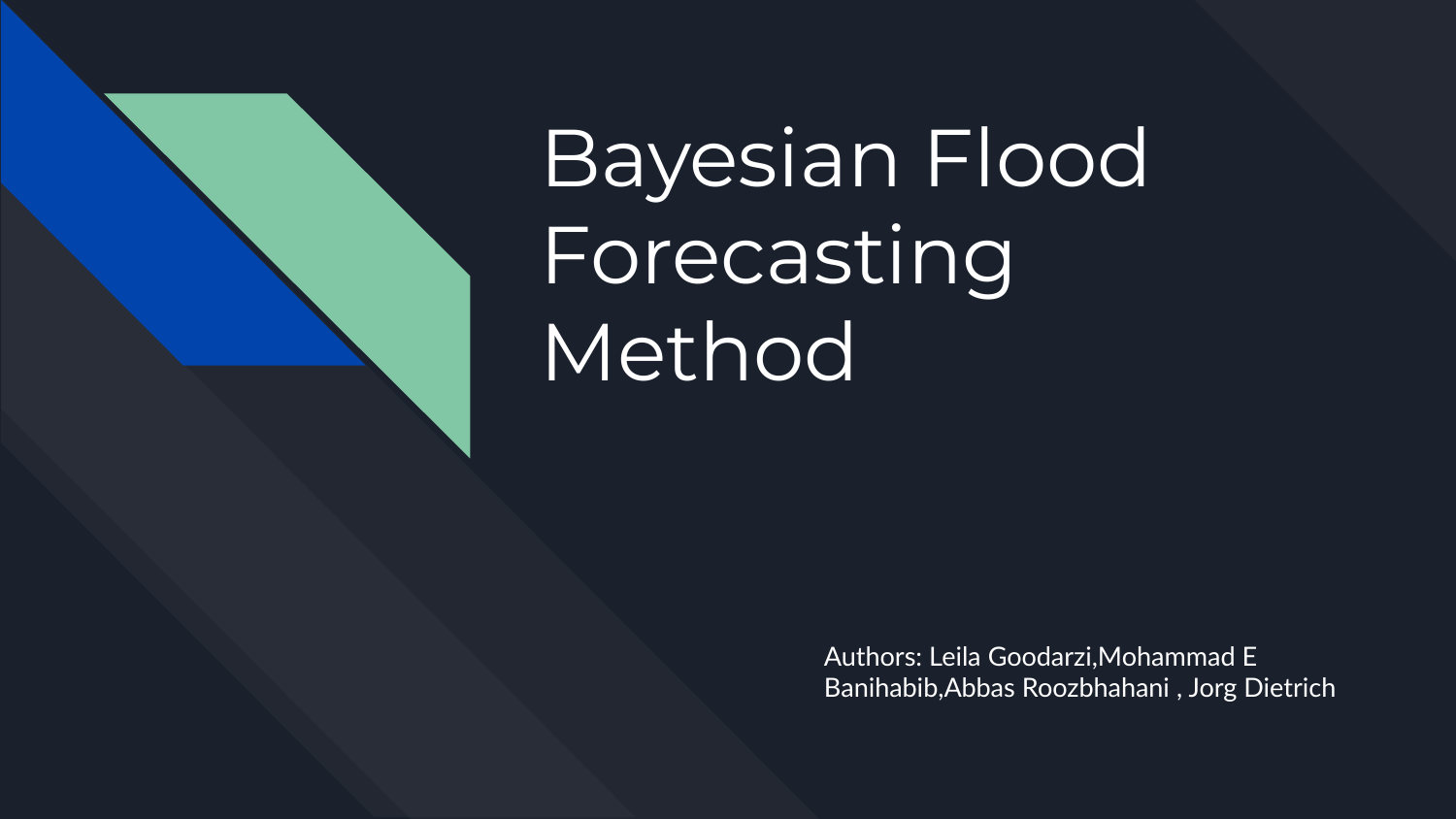

# Bayesian Flood Forecasting Method
Authors: Leila Goodarzi,Mohammad E Banihabib,Abbas Roozbhahani , Jorg Dietrich